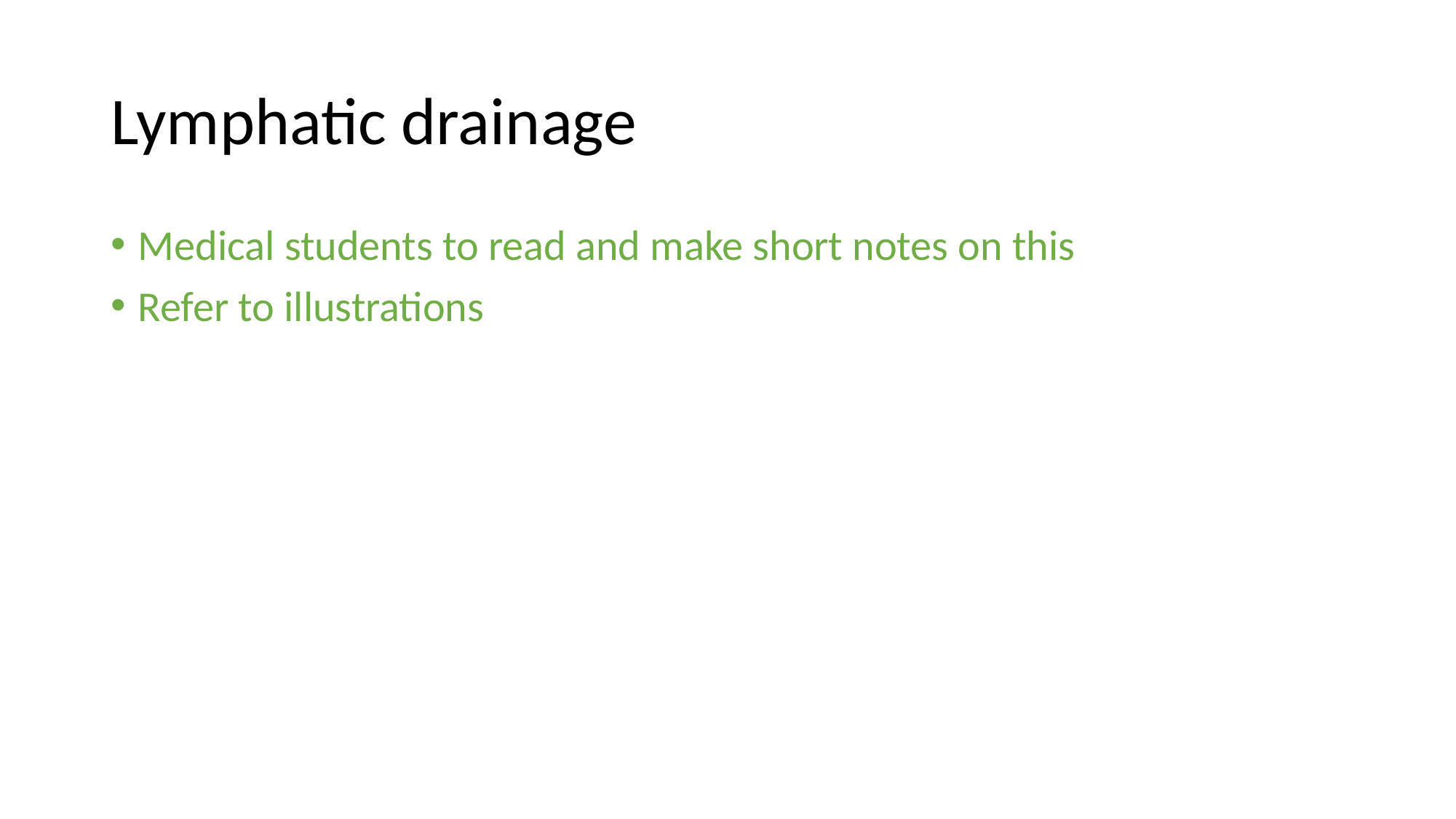

# Lymphatic drainage
Medical students to read and make short notes on this
Refer to illustrations